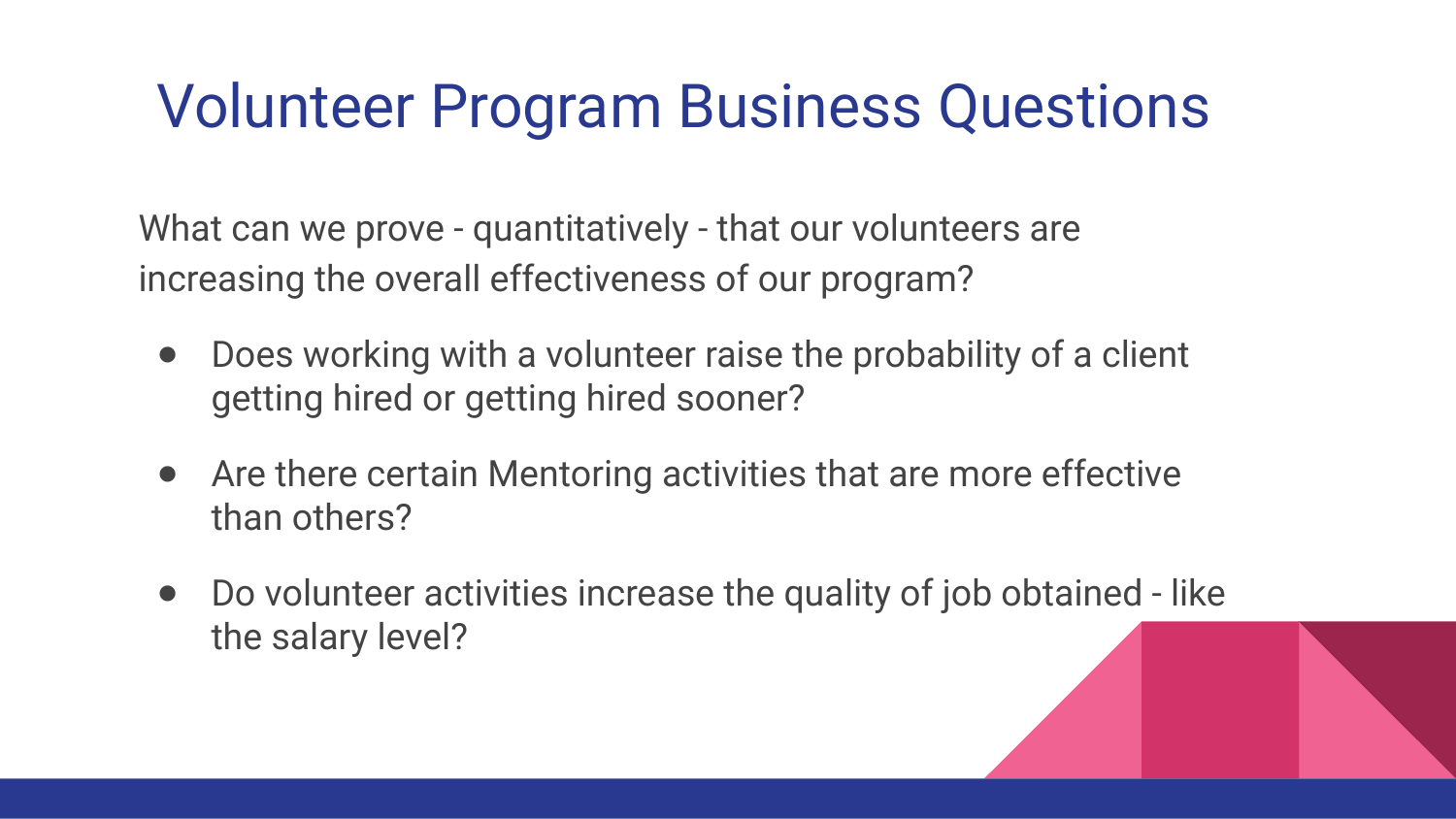

# Volunteer Program Business Questions
What can we prove - quantitatively - that our volunteers are increasing the overall effectiveness of our program?
Does working with a volunteer raise the probability of a client getting hired or getting hired sooner?
Are there certain Mentoring activities that are more effective than others?
Do volunteer activities increase the quality of job obtained - like the salary level?